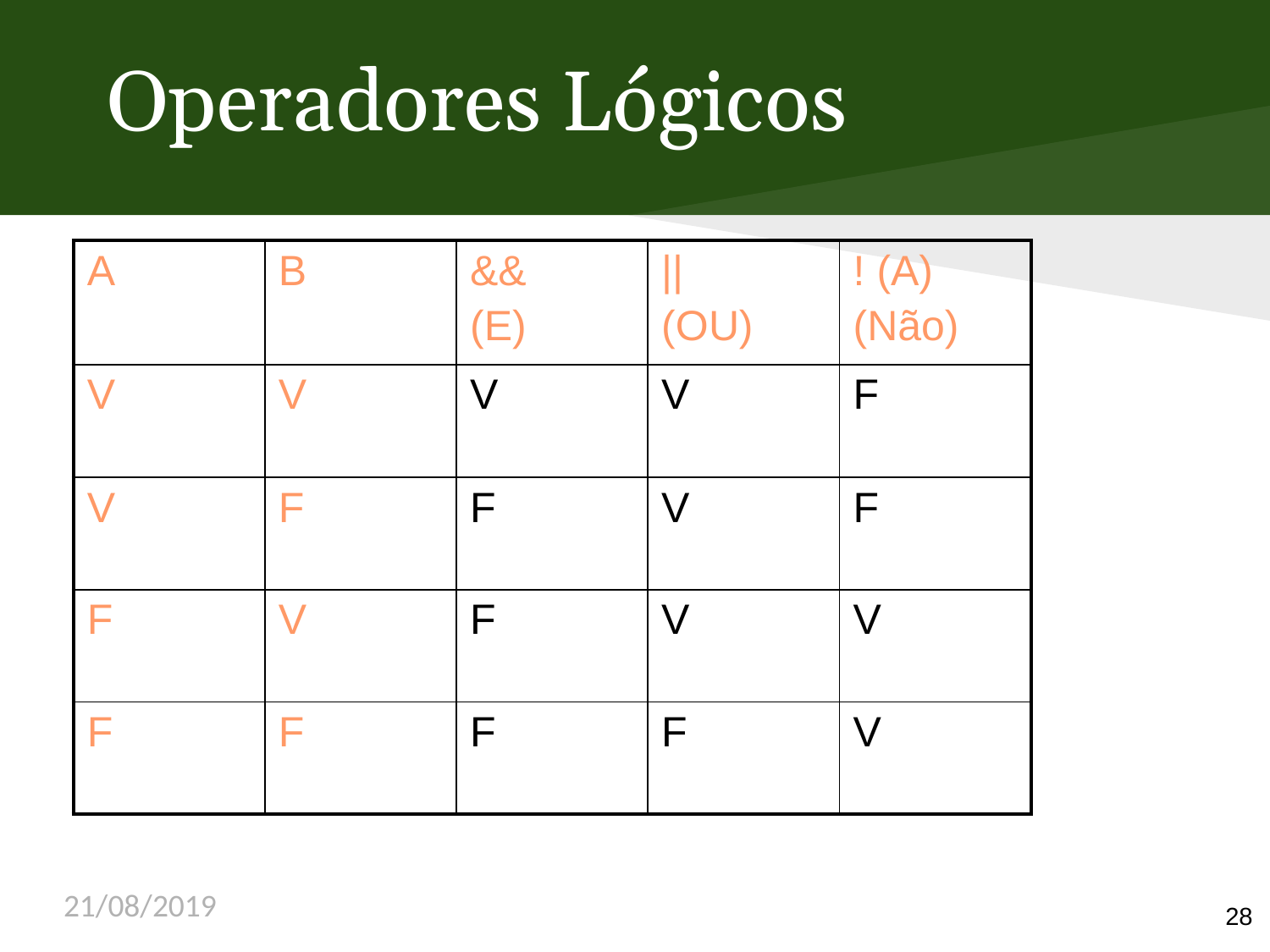

# Operadores Lógicos
| A | B | && (E) | || (OU) | ! (A) (Não) |
| --- | --- | --- | --- | --- |
| V | V | V | V | F |
| V | F | F | V | F |
| F | V | F | V | V |
| F | F | F | F | V |
21/08/2019
28